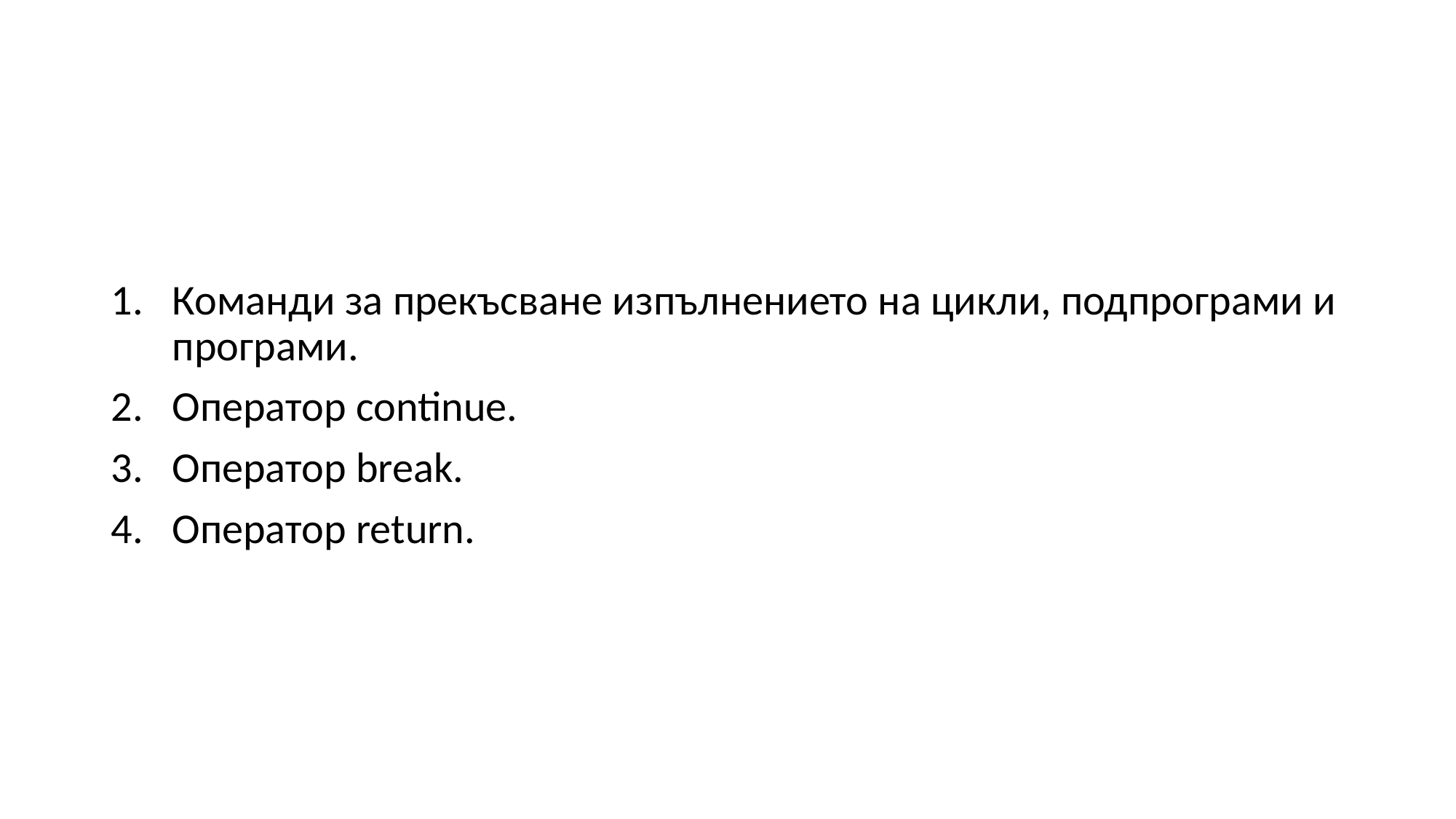

#
Команди за прекъсване изпълнението на цикли, подпрограми и програми.
Оператор continue.
Оператор break.
Оператор return.